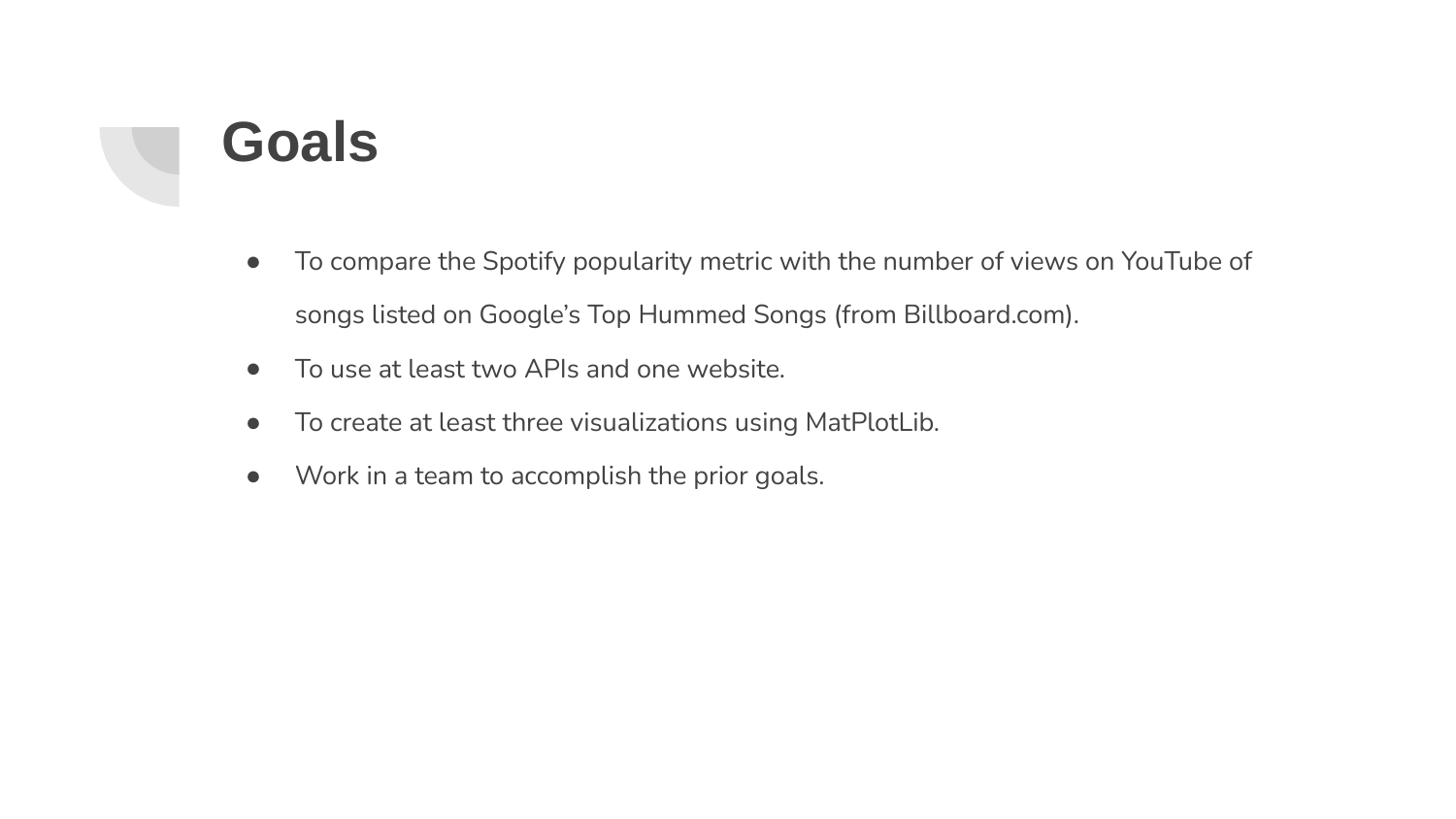

# Goals
To compare the Spotify popularity metric with the number of views on YouTube of songs listed on Google’s Top Hummed Songs (from Billboard.com).
To use at least two APIs and one website.
To create at least three visualizations using MatPlotLib.
Work in a team to accomplish the prior goals.